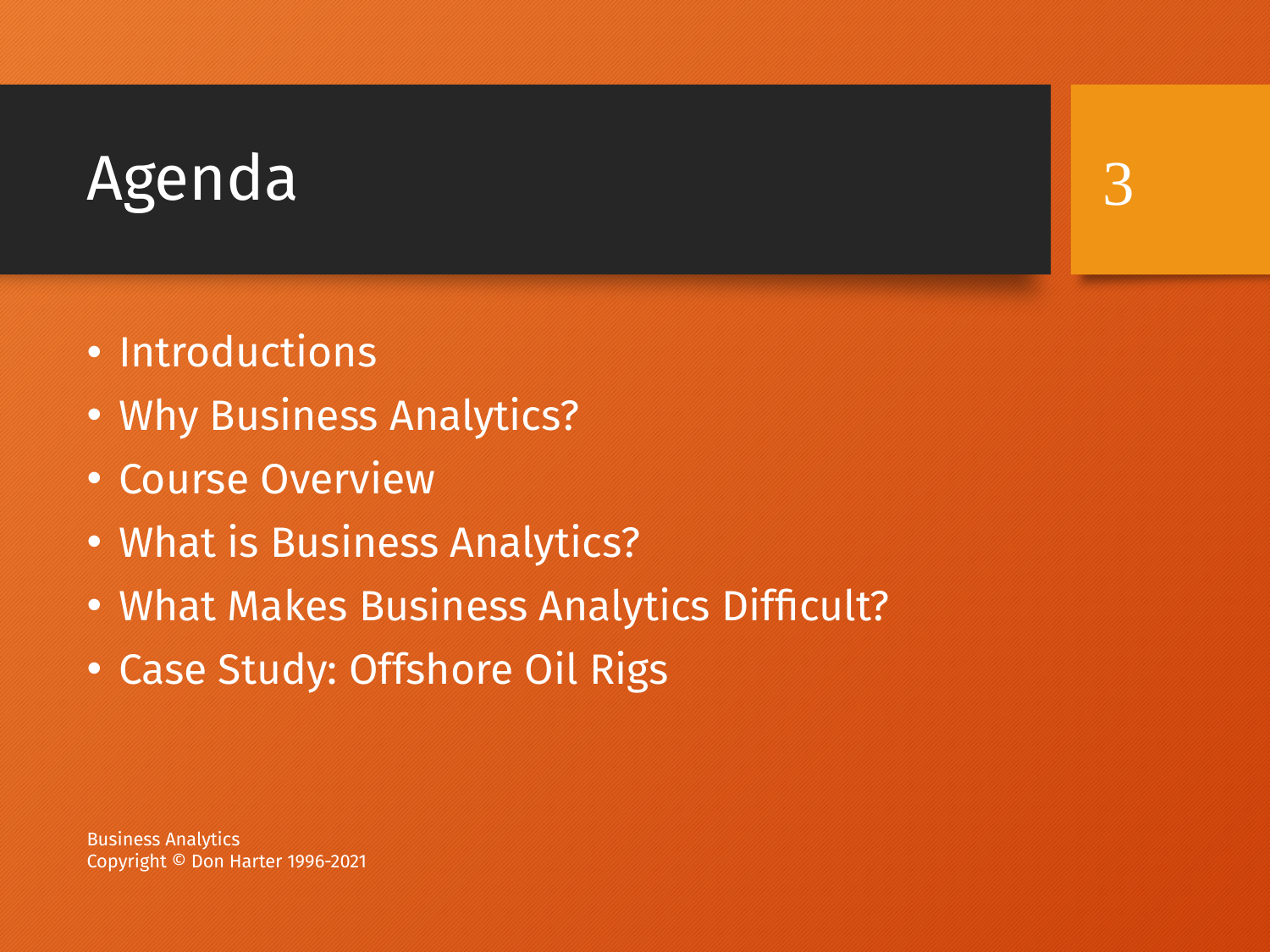

# Agenda
3
Introductions
Why Business Analytics?
Course Overview
What is Business Analytics?
What Makes Business Analytics Difficult?
Case Study: Offshore Oil Rigs

Business Analytics
Copyright © Don Harter 1996-2021